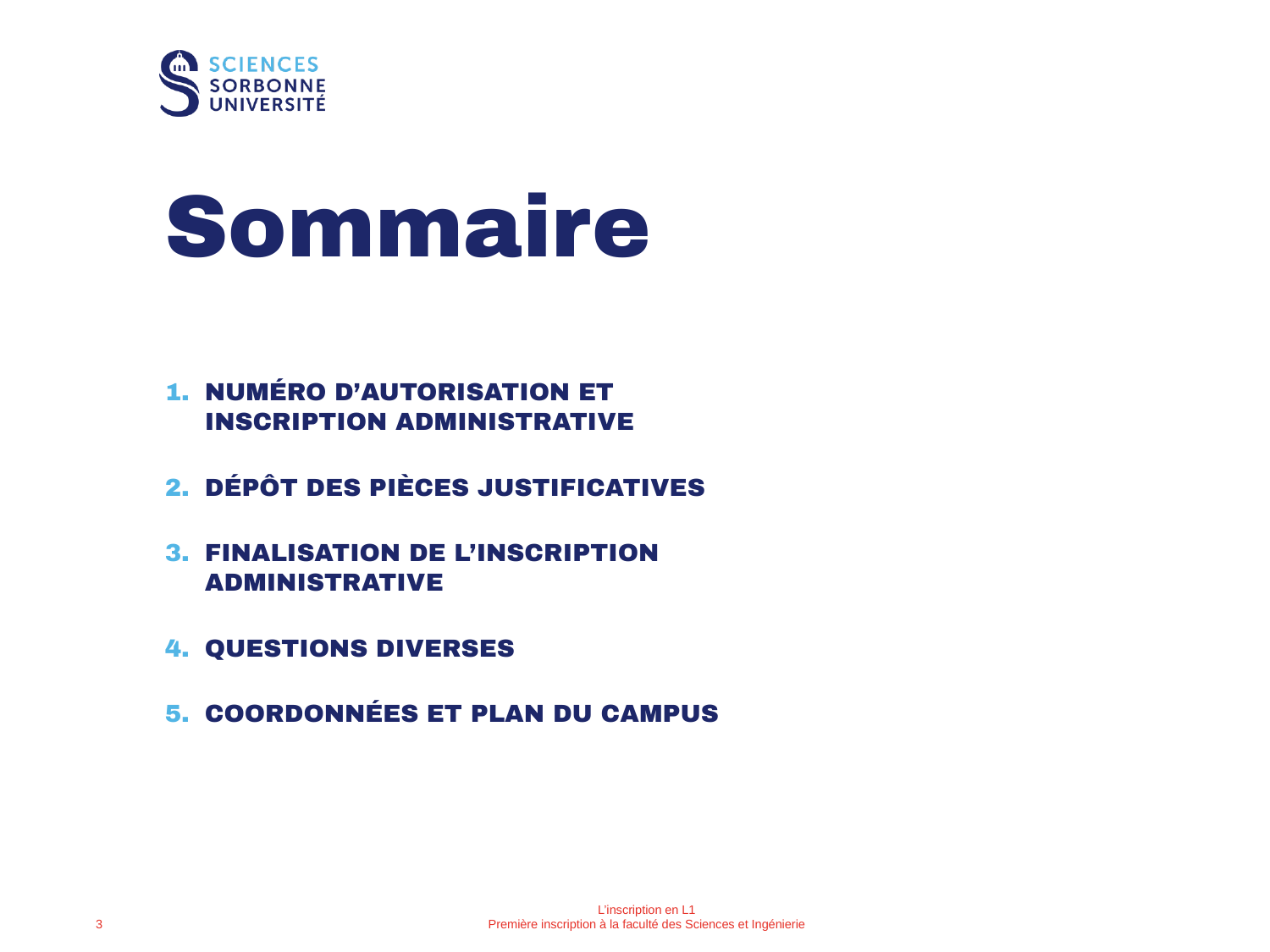

# Sommaire
MISE EN FORME DES PARAGRAPHES
Dans le sommaire, la numérotation des titres de  niveau 1 est automatique.
Pour passer au niveau 2, utilisez le raccourci clavier [Alt] [Maj] [→].
Pour remonter au niveau 1, utilisez [Alt] [Maj] [←].
Vous pouvez aussi utiliser les outils de retrait dans l'onglet [Accueil].
Numéro d’Autorisation et inscription administrative

Dépôt des pièces justificatives

Finalisation de l’inscription administrative

Questions diverses

Coordonnées et plan du campus

PIED DE PAGE
Pour modifier le titre de la présentation en pied de toutes les diapos :
onglet [Insertion] | "En-tête/Pied" ;
dans le champ "Pied de page", indiquez le titre ;
cliquez sur le bouton [Appliquer partout].
L’inscription en L1
Première inscription à la faculté des Sciences et Ingénierie